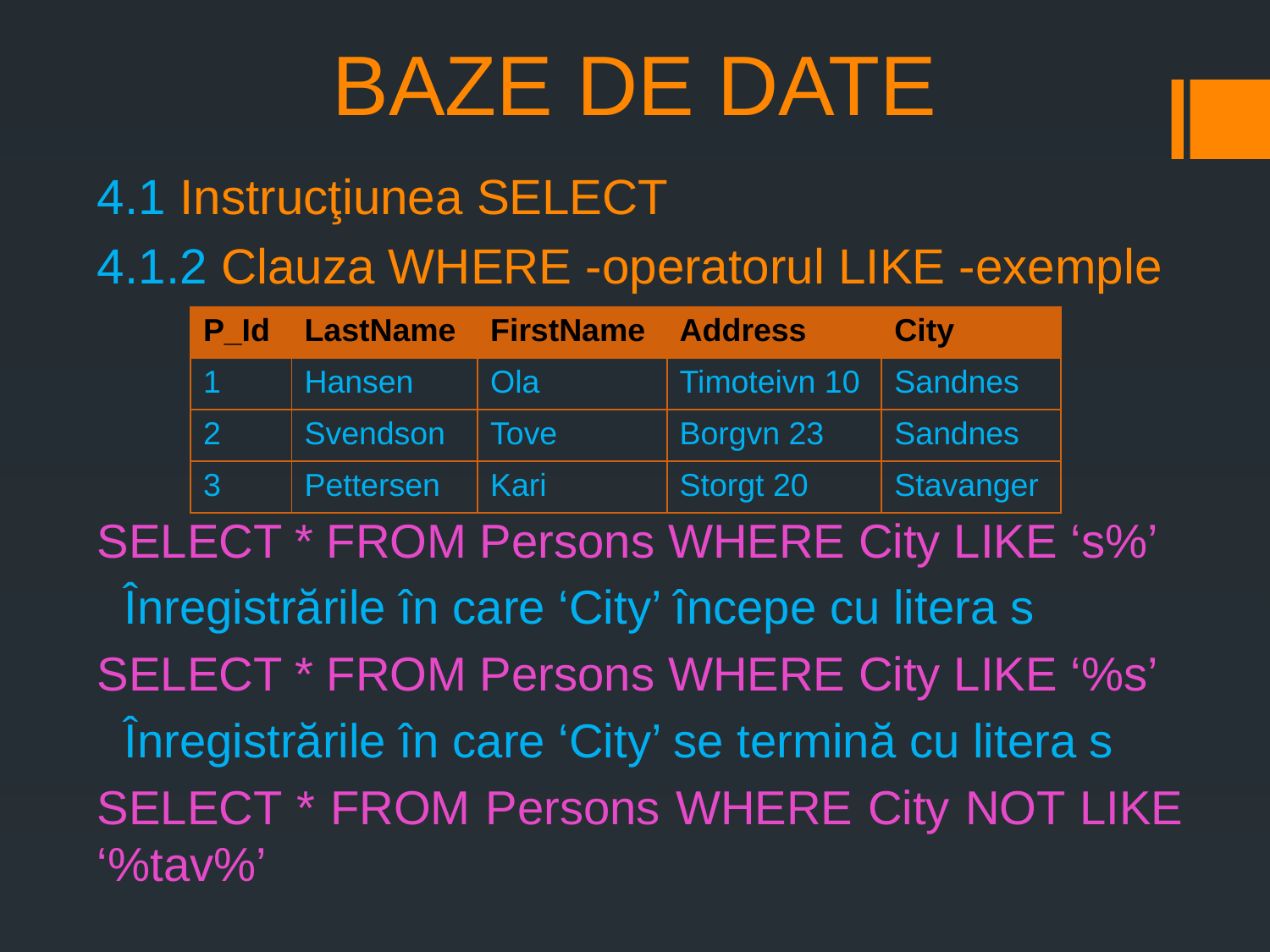

# BAZE DE DATE
4.1 Instrucţiunea SELECT
4.1.2 Clauza WHERE -operatorul LIKE -exemple

SELECT * FROM Persons WHERE City LIKE ‘s%’
  Înregistrările în care ‘City’ începe cu litera s
SELECT * FROM Persons WHERE City LIKE ‘%s’
  Înregistrările în care ‘City’ se termină cu litera s
SELECT * FROM Persons WHERE City NOT LIKE ‘%tav%’
| P\_Id | LastName | FirstName | Address | City |
| --- | --- | --- | --- | --- |
| 1 | Hansen | Ola | Timoteivn 10 | Sandnes |
| 2 | Svendson | Tove | Borgvn 23 | Sandnes |
| 3 | Pettersen | Kari | Storgt 20 | Stavanger |